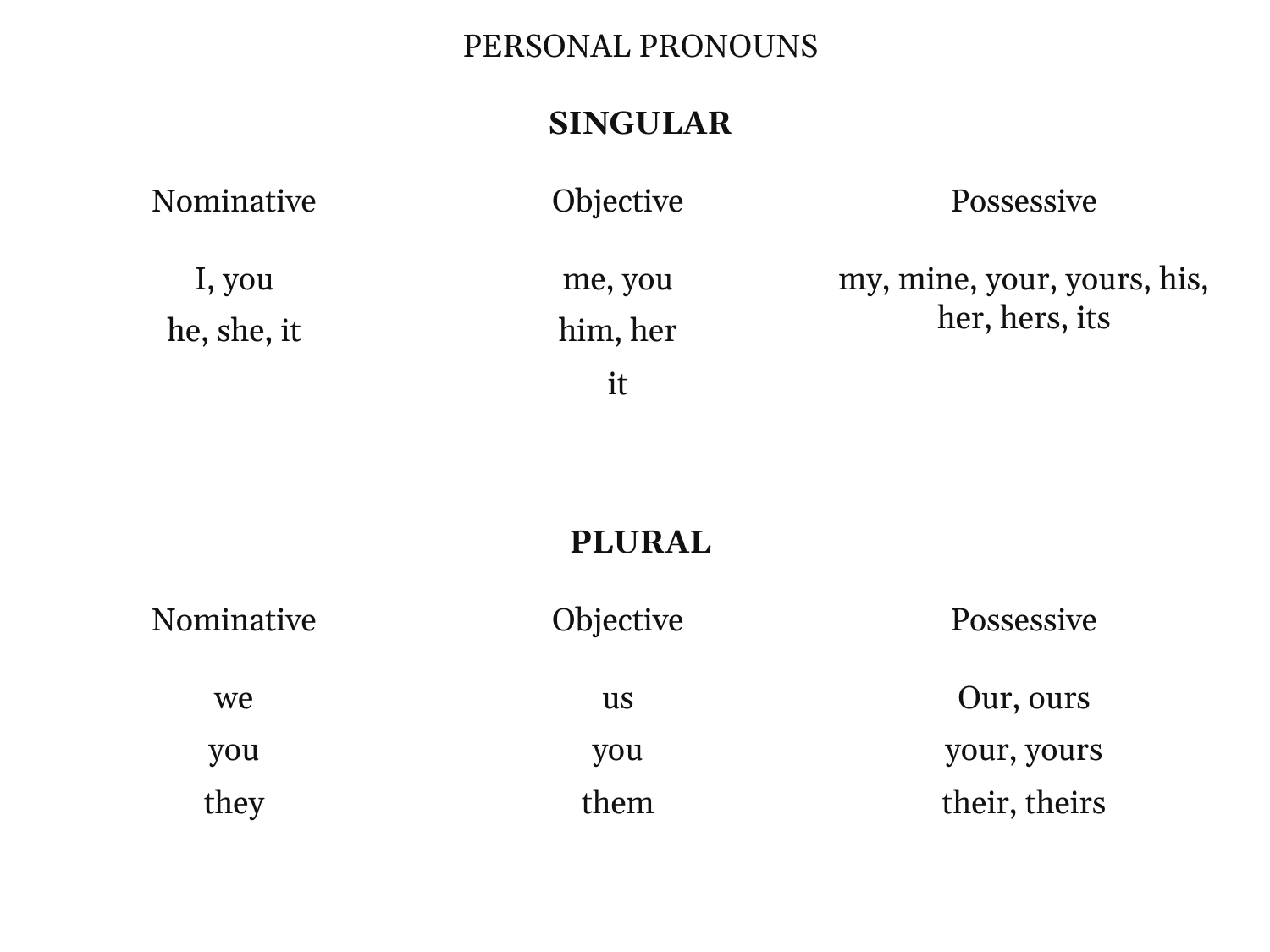

| PERSONAL PRONOUNS |  |  |
| --- | --- | --- |
| SINGULAR |  |  |
| Nominative | Objective | Possessive |
| I, you he, she, it | me, you him, her it | my, mine, your, yours, his, her, hers, its |
| PLURAL |  |  |
| Nominative | Objective | Possessive |
| we you they | us you them | Our, ours your, yours their, theirs |